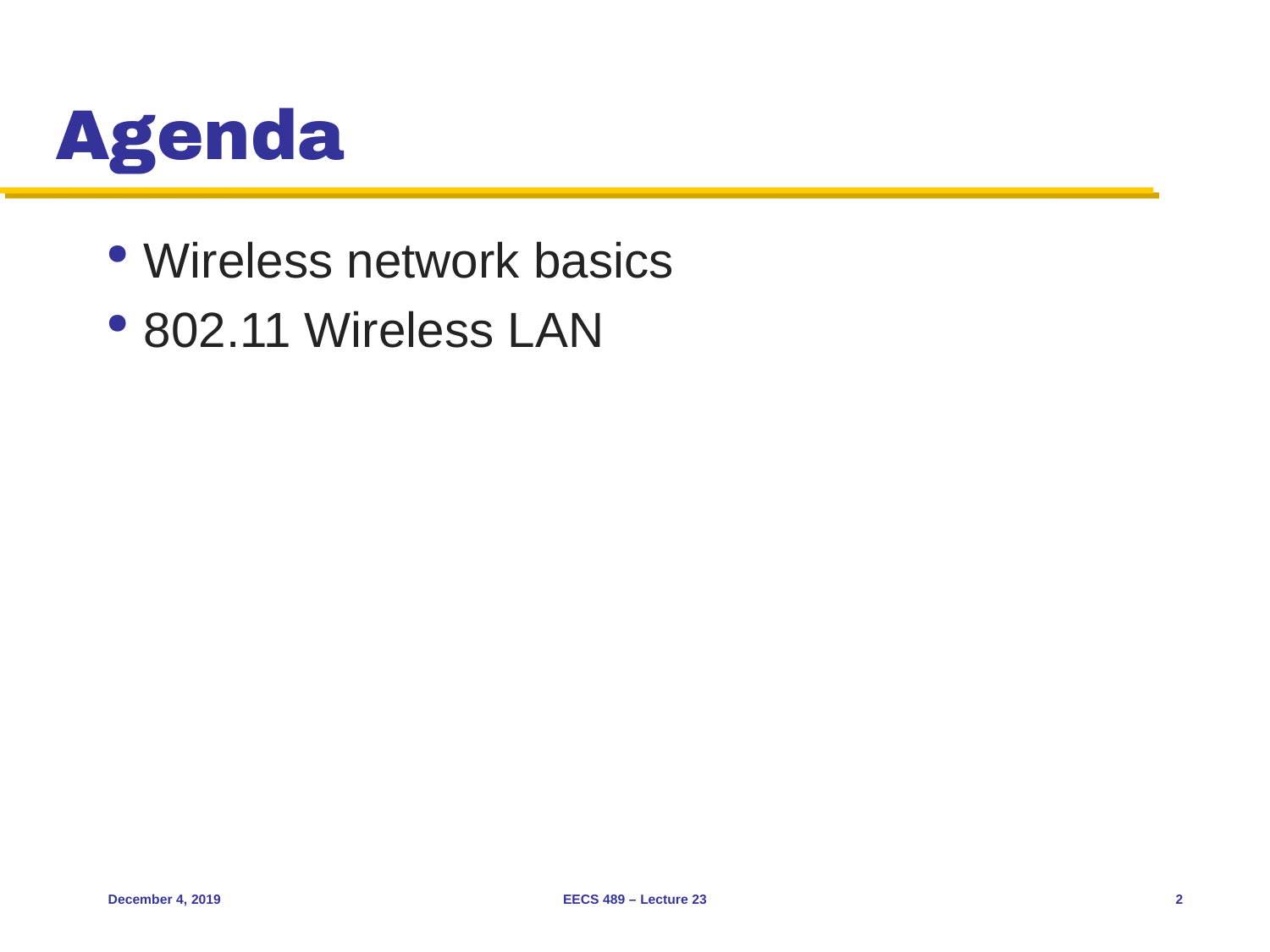

# Agenda
Wireless network basics
802.11 Wireless LAN
December 4, 2019
EECS 489 – Lecture 23
2